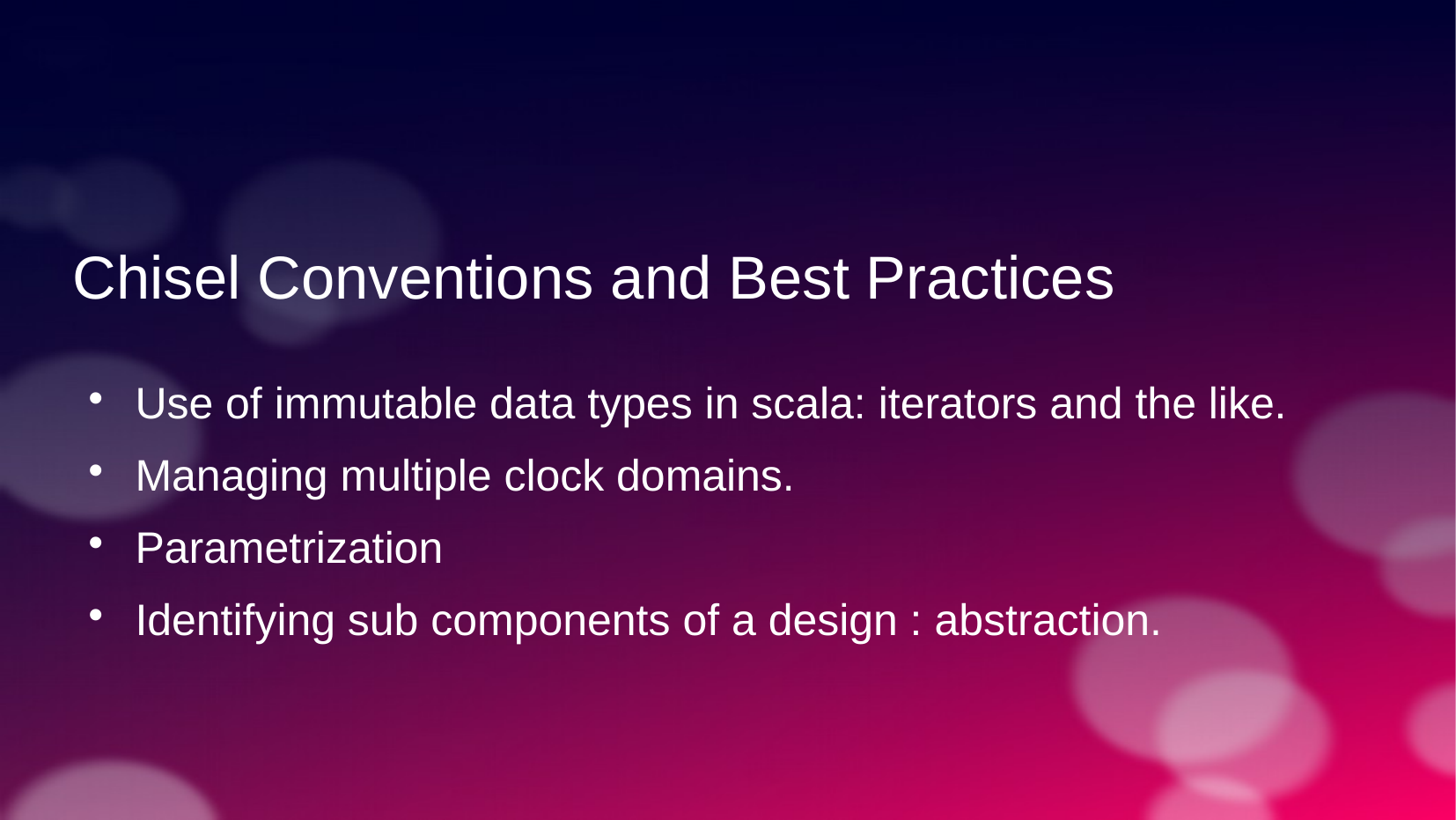

Chisel Conventions and Best Practices
Use of immutable data types in scala: iterators and the like.
Managing multiple clock domains.
Parametrization
Identifying sub components of a design : abstraction.